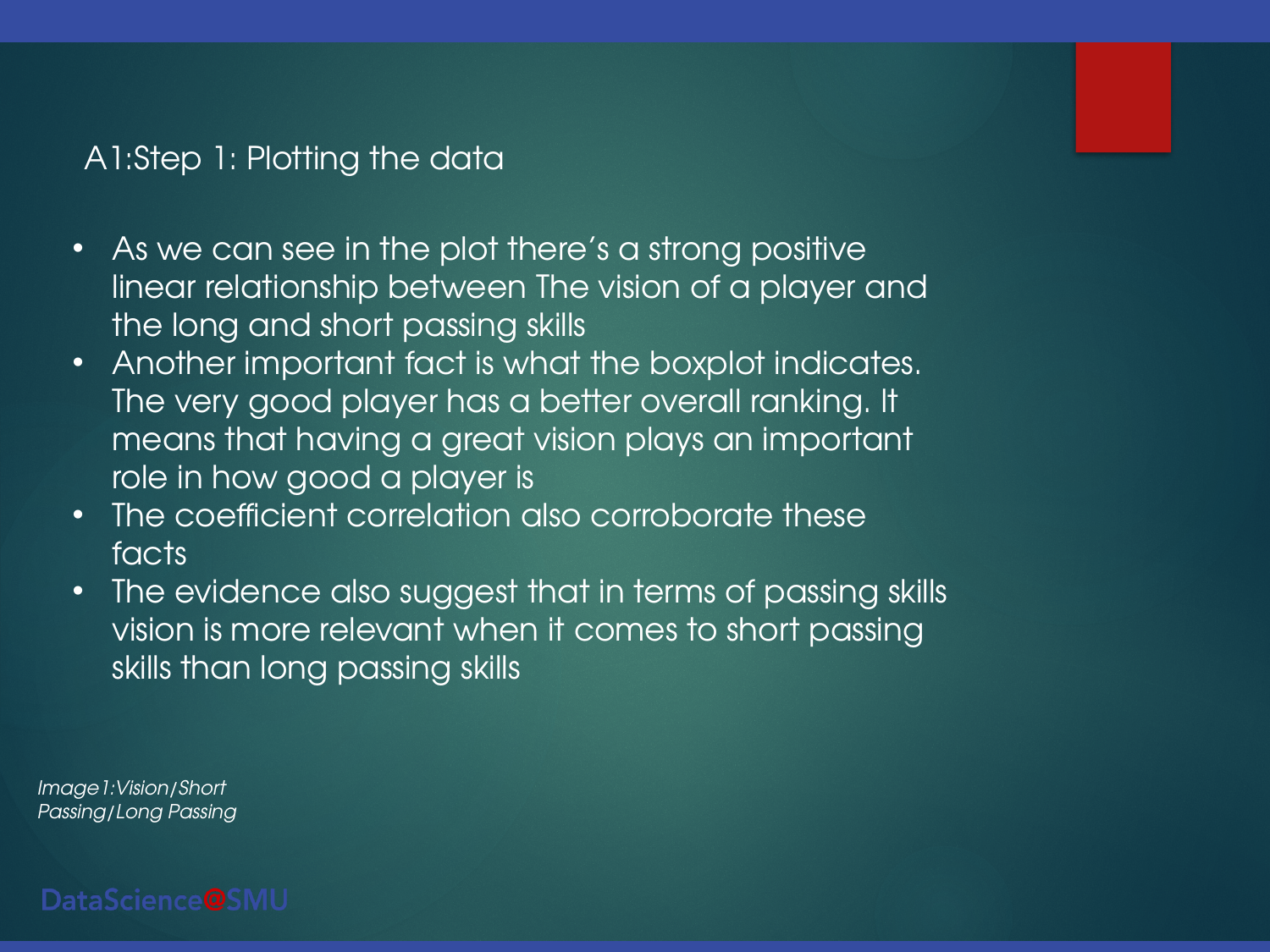

A1:Step 1: Plotting the data
As we can see in the plot there’s a strong positive linear relationship between The vision of a player and the long and short passing skills
Another important fact is what the boxplot indicates. The very good player has a better overall ranking. It means that having a great vision plays an important role in how good a player is
The coefficient correlation also corroborate these facts
The evidence also suggest that in terms of passing skills vision is more relevant when it comes to short passing skills than long passing skills
Image1:Vision/Short Passing/Long Passing